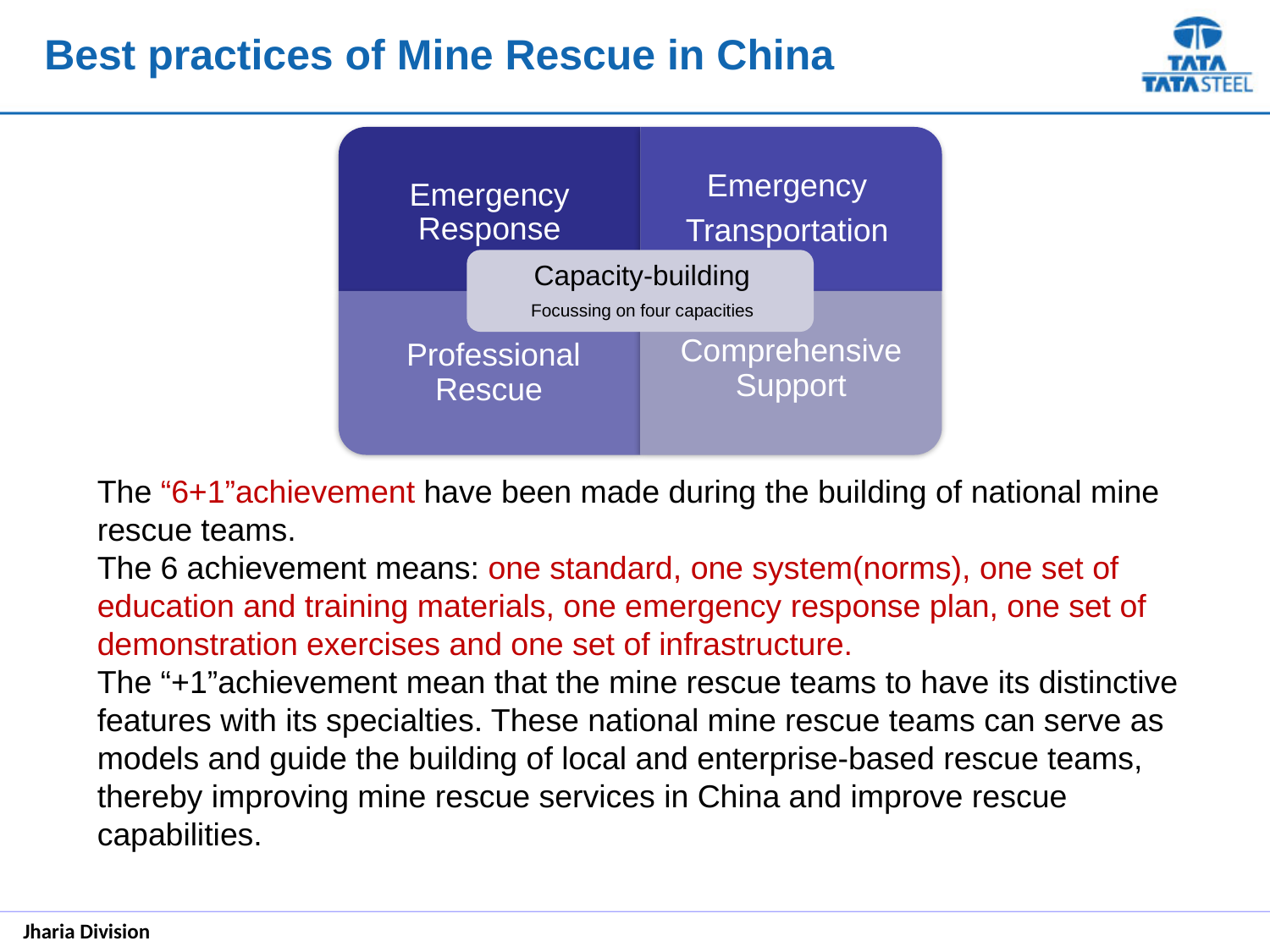

# Best practices of Mine Rescue in China
Emergency Response
Emergency
Transportation
Professional Rescue
Comprehensive Support
Capacity-building
Focussing on four capacities
The “6+1”achievement have been made during the building of national mine rescue teams.
The 6 achievement means: one standard, one system(norms), one set of education and training materials, one emergency response plan, one set of demonstration exercises and one set of infrastructure.
The “+1”achievement mean that the mine rescue teams to have its distinctive features with its specialties. These national mine rescue teams can serve as models and guide the building of local and enterprise-based rescue teams, thereby improving mine rescue services in China and improve rescue capabilities.